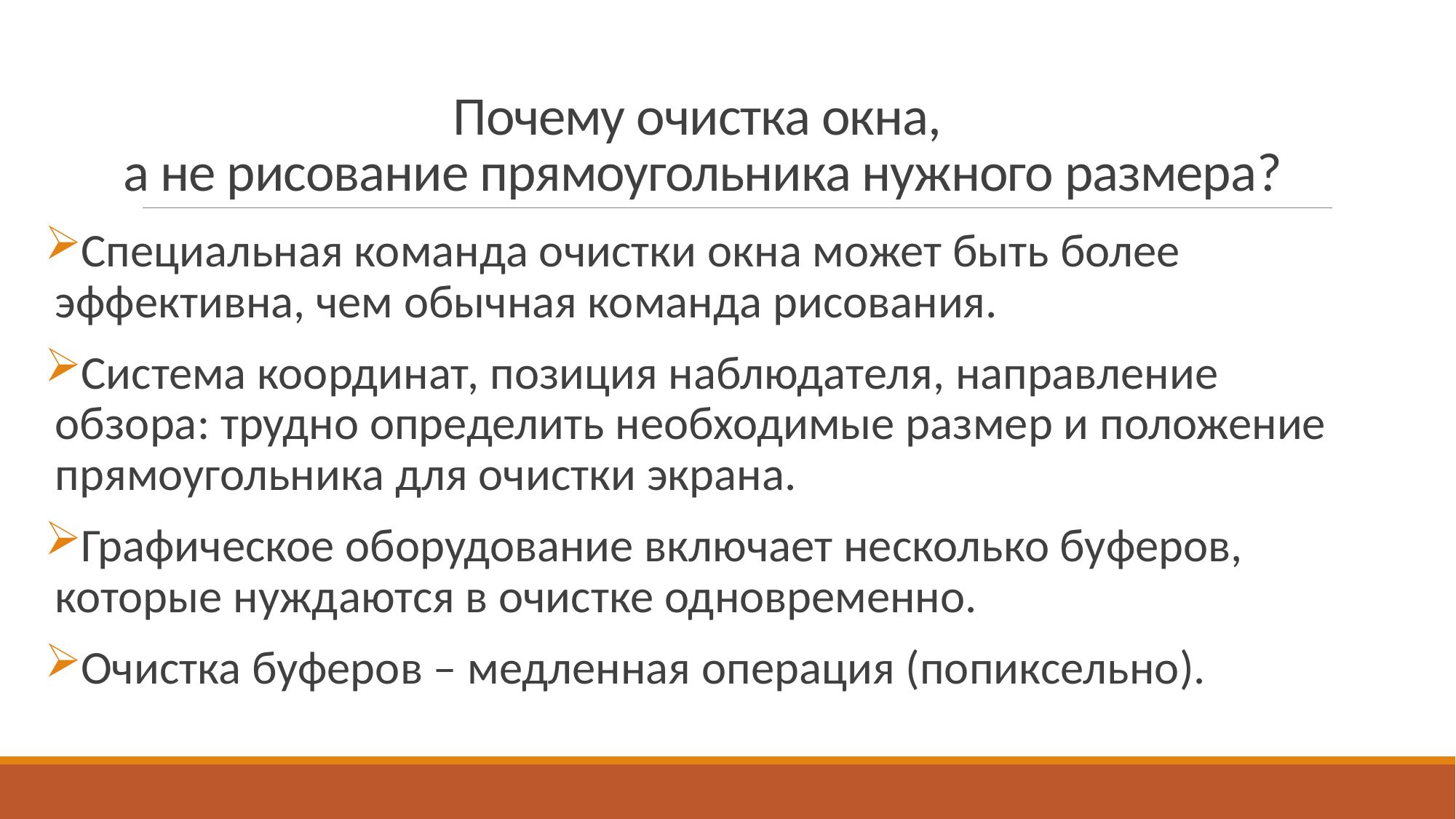

# Почему очистка окна, а не рисование прямоугольника нужного размера?
Специальная команда очистки окна может быть более эффективна, чем обычная команда рисования.
Система координат, позиция наблюдателя, направление обзора: трудно определить необходимые размер и положение прямоугольника для очистки экрана.
Графическое оборудование включает несколько буферов, которые нуждаются в очистке одновременно.
Очистка буферов – медленная операция (попиксельно).